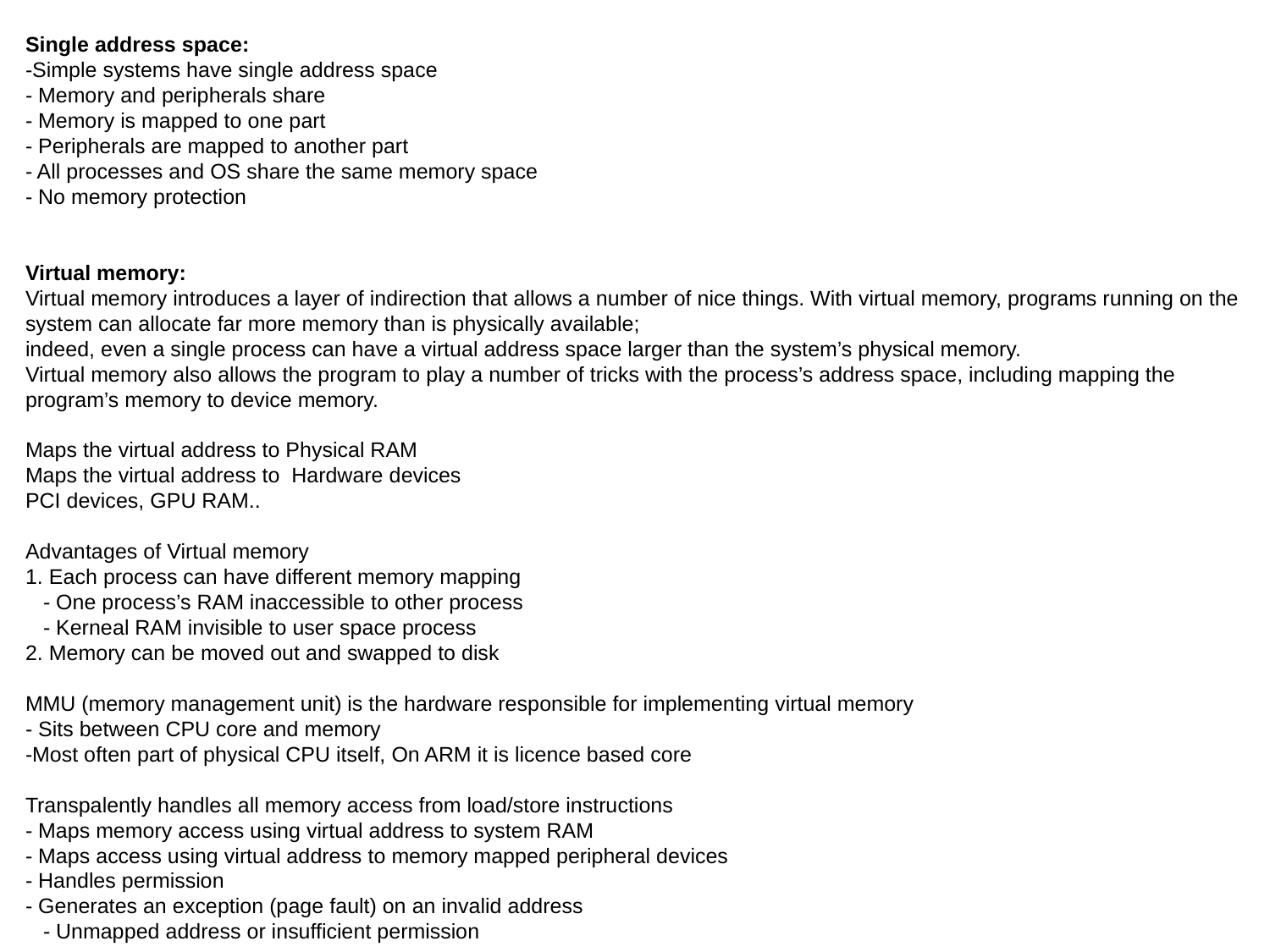

Single address space:
-Simple systems have single address space
- Memory and peripherals share
- Memory is mapped to one part
- Peripherals are mapped to another part
- All processes and OS share the same memory space
- No memory protection

Virtual memory:
Virtual memory introduces a layer of indirection that allows a number of nice things. With virtual memory, programs running on the system can allocate far more memory than is physically available;
indeed, even a single process can have a virtual address space larger than the system’s physical memory.
Virtual memory also allows the program to play a number of tricks with the process’s address space, including mapping the program’s memory to device memory.

Maps the virtual address to Physical RAM
Maps the virtual address to  Hardware devices
PCI devices, GPU RAM..

Advantages of Virtual memory
1. Each process can have different memory mapping
   - One process’s RAM inaccessible to other process
   - Kerneal RAM invisible to user space process
2. Memory can be moved out and swapped to disk

MMU (memory management unit) is the hardware responsible for implementing virtual memory
- Sits between CPU core and memory
-Most often part of physical CPU itself, On ARM it is licence based core

Transpalently handles all memory access from load/store instructions
- Maps memory access using virtual address to system RAM
- Maps access using virtual address to memory mapped peripheral devices
- Handles permission
- Generates an exception (page fault) on an invalid address
   - Unmapped address or insufficient permission